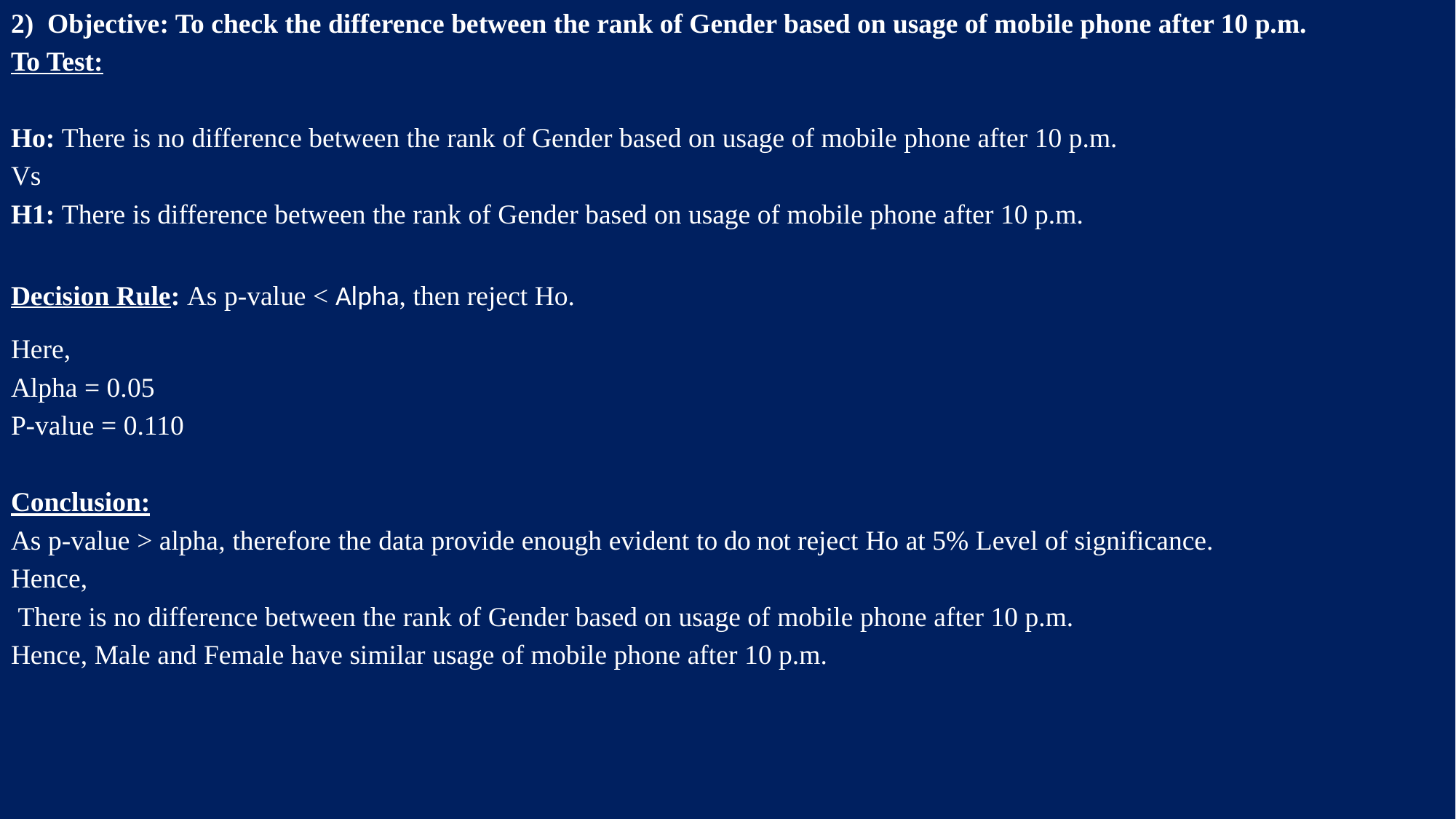

2)  Objective: To check the difference between the rank of Gender based on usage of mobile phone after 10 p.m.
To Test:

Ho: There is no difference between the rank of Gender based on usage of mobile phone after 10 p.m.
Vs
H1: There is difference between the rank of Gender based on usage of mobile phone after 10 p.m.

Decision Rule: As p-value < Alpha, then reject Ho.
Here,
Alpha = 0.05
P-value = 0.110

Conclusion:
As p-value > alpha, therefore the data provide enough evident to do not reject Ho at 5% Level of significance.
Hence,
 There is no difference between the rank of Gender based on usage of mobile phone after 10 p.m.
Hence, Male and Female have similar usage of mobile phone after 10 p.m.